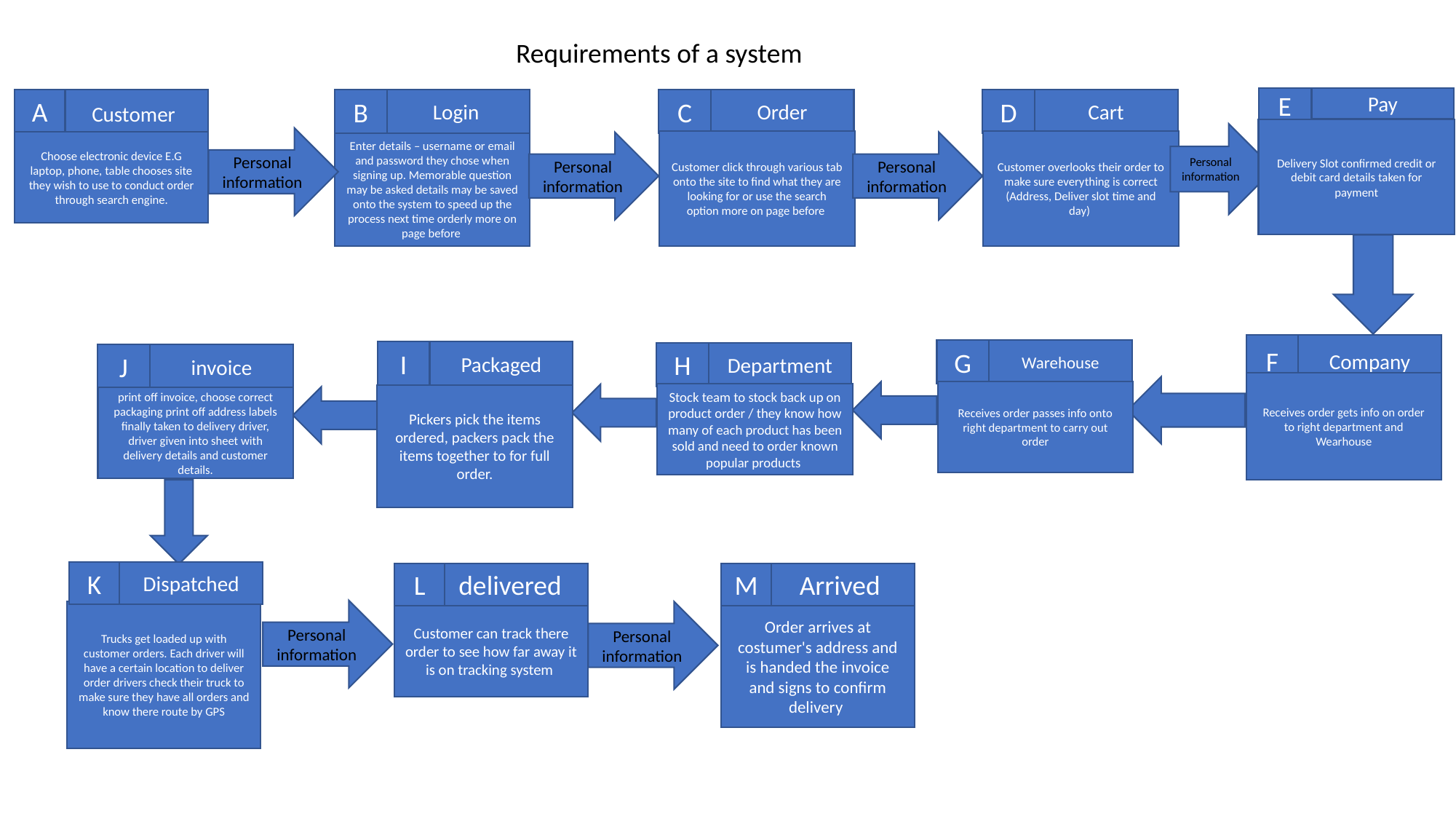

Requirements of a system
E
Pay
D
Cart
C
Order
B
Login
A
Customer
Delivery Slot confirmed credit or debit card details taken for payment
Personal information
Personal information
Customer click through various tab onto the site to find what they are looking for or use the search option more on page before
Customer overlooks their order to make sure everything is correct (Address, Deliver slot time and day)
Choose electronic device E.G laptop, phone, table chooses site they wish to use to conduct order through search engine.
Enter details – username or email and password they chose when signing up. Memorable question may be asked details may be saved onto the system to speed up the process next time orderly more on page before
Personal information
Personal information

F
Company
G
Warehouse
I
Packaged
H
Department
J
invoice
Receives order gets info on order to right department and Wearhouse

Receives order passes info onto right department to carry out order

Stock team to stock back up on product order / they know how many of each product has been sold and need to order known popular products

Pickers pick the items ordered, packers pack the items together to for full order.

print off invoice, choose correct packaging print off address labels finally taken to delivery driver, driver given into sheet with delivery details and customer details.

K
Dispatched
L
delivered
M
Arrived
Personal information
Trucks get loaded up with customer orders. Each driver will have a certain location to deliver order drivers check their truck to make sure they have all orders and know there route by GPS
Personal information
Customer can track there order to see how far away it is on tracking system
Order arrives at costumer's address and is handed the invoice and signs to confirm delivery